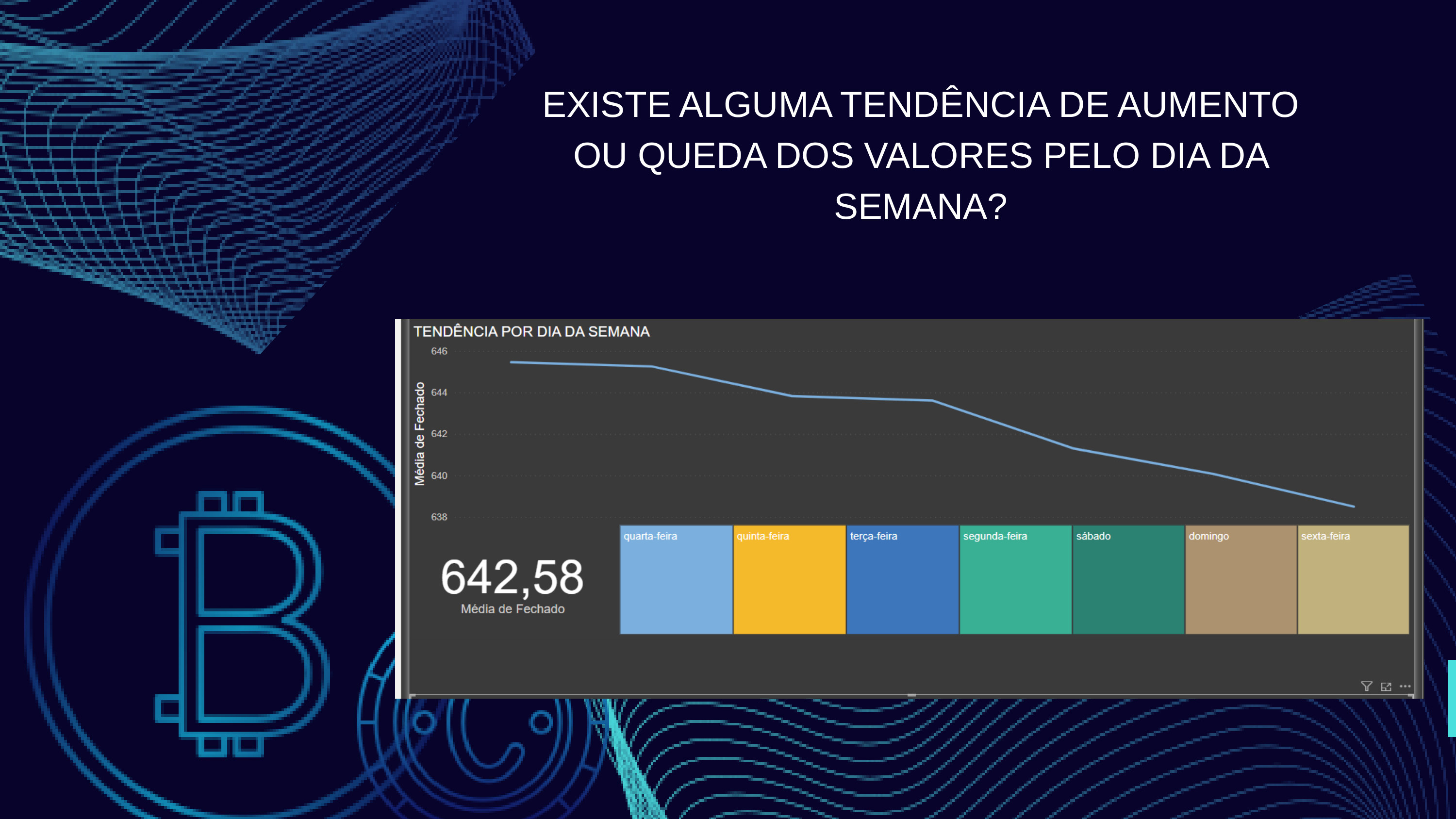

EXISTE ALGUMA TENDÊNCIA DE AUMENTO OU QUEDA DOS VALORES PELO DIA DA SEMANA?